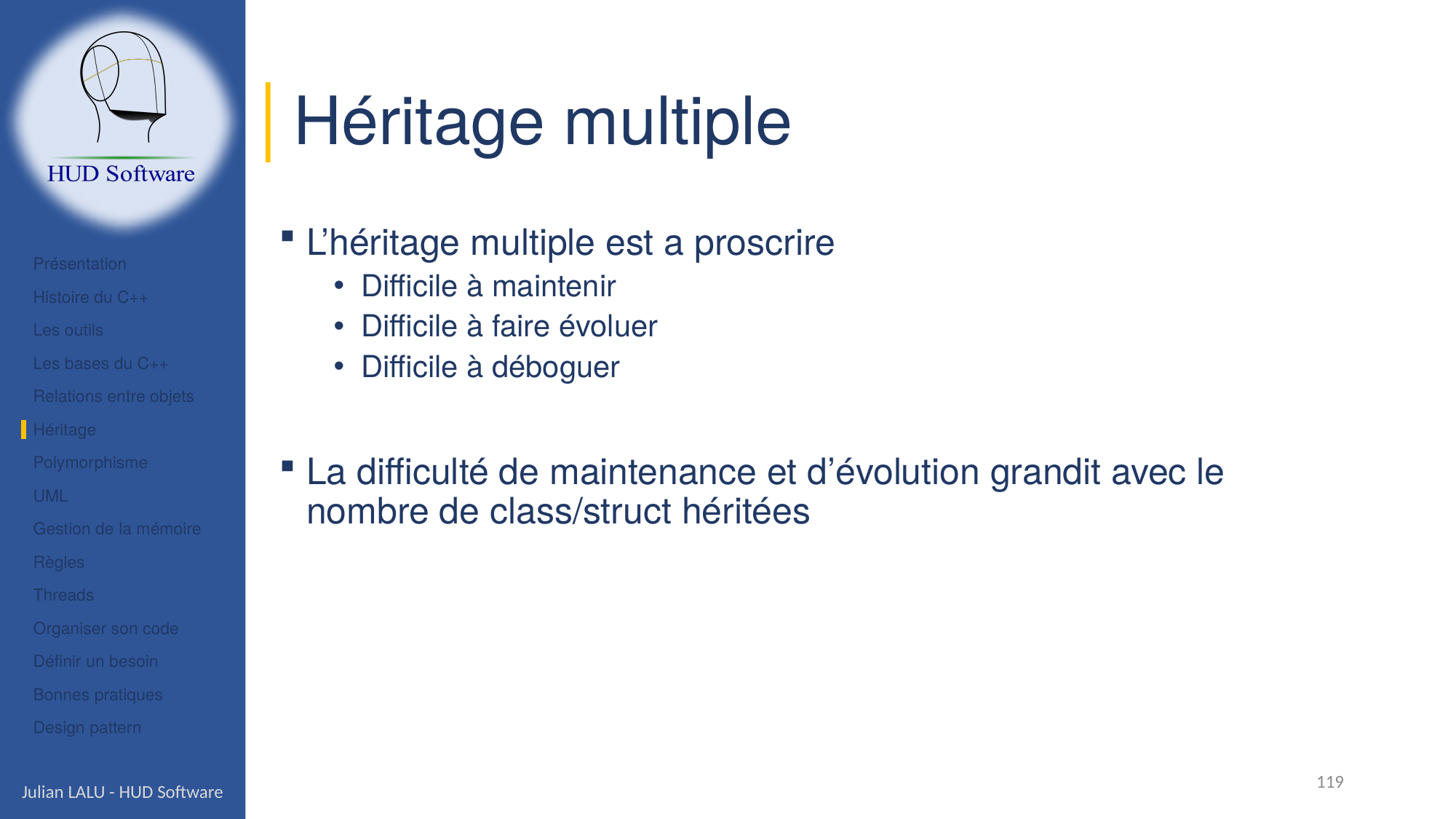

# Héritage multiple
L’héritage multiple est a proscrire
Difficile à maintenir
Difficile à faire évoluer
Difficile à déboguer

La difficulté de maintenance et d’évolution grandit avec le nombre de class/struct héritées
Présentation
Histoire du C++
Les outils
Les bases du C++
Relations entre objets
Héritage
Polymorphisme
UML
Gestion de la mémoire
Règles
Threads
Organiser son code
Définir un besoin
Bonnes pratiques
Design pattern
119